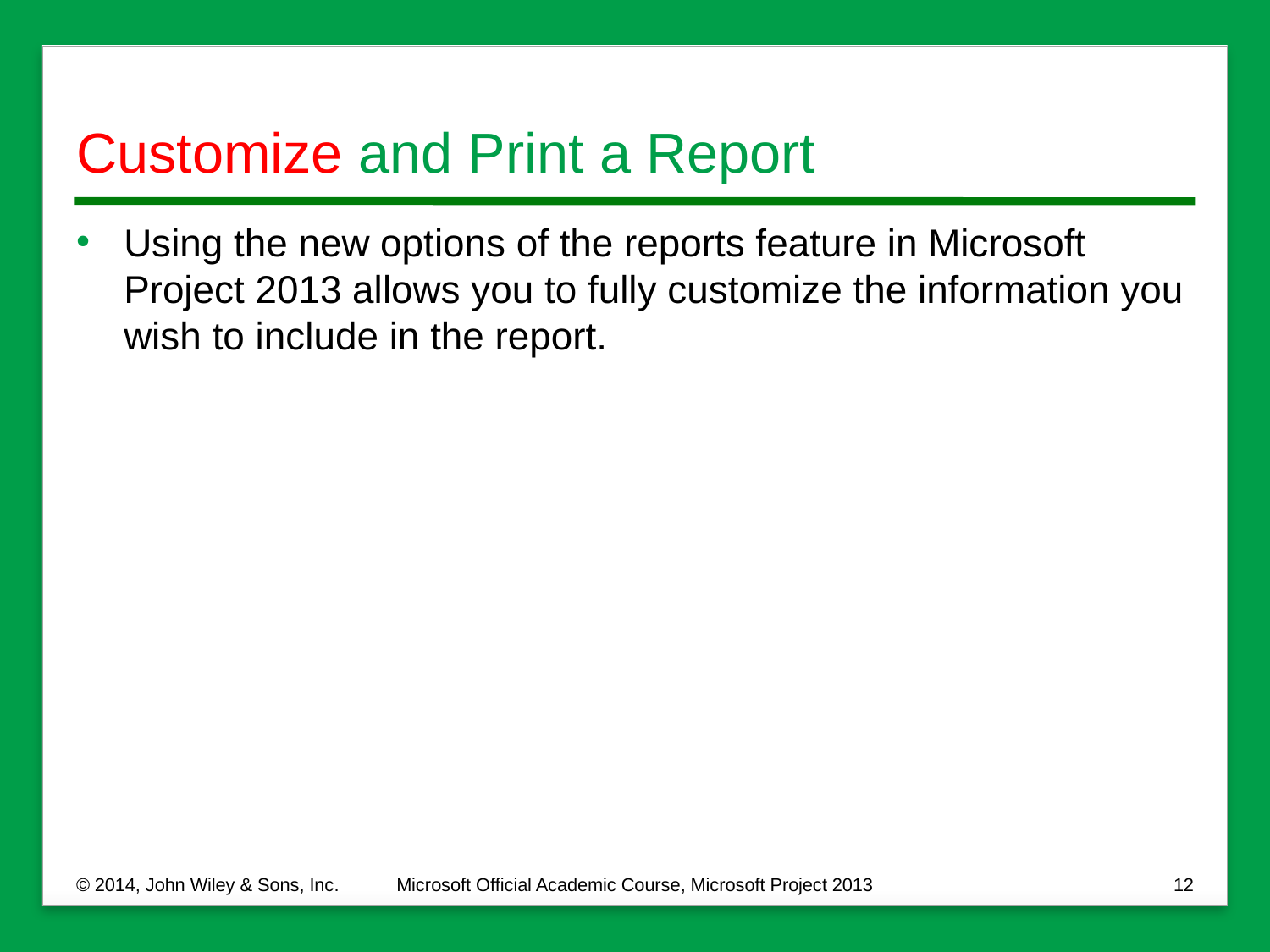

# Customize and Print a Report
Using the new options of the reports feature in Microsoft Project 2013 allows you to fully customize the information you wish to include in the report.
© 2014, John Wiley & Sons, Inc.
Microsoft Official Academic Course, Microsoft Project 2013
12